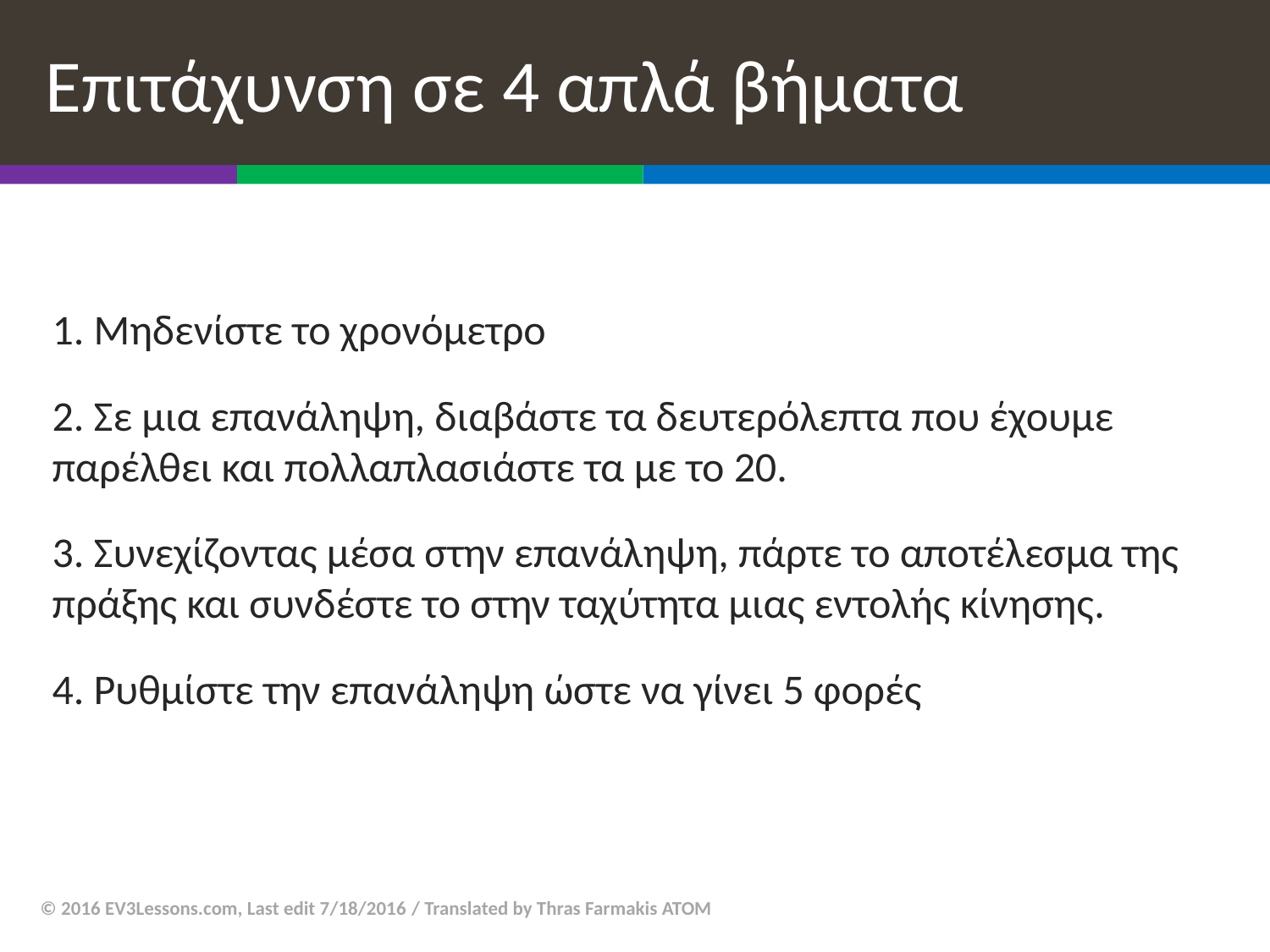

# Επιτάχυνση σε 4 απλά βήματα
1. Μηδενίστε το χρονόμετρο
2. Σε μια επανάληψη, διαβάστε τα δευτερόλεπτα που έχουμε παρέλθει και πολλαπλασιάστε τα με το 20.
3. Συνεχίζοντας μέσα στην επανάληψη, πάρτε το αποτέλεσμα της πράξης και συνδέστε το στην ταχύτητα μιας εντολής κίνησης.
4. Ρυθμίστε την επανάληψη ώστε να γίνει 5 φορές

© 2016 EV3Lessons.com, Last edit 7/18/2016 / Translated by Thras Farmakis ATOM